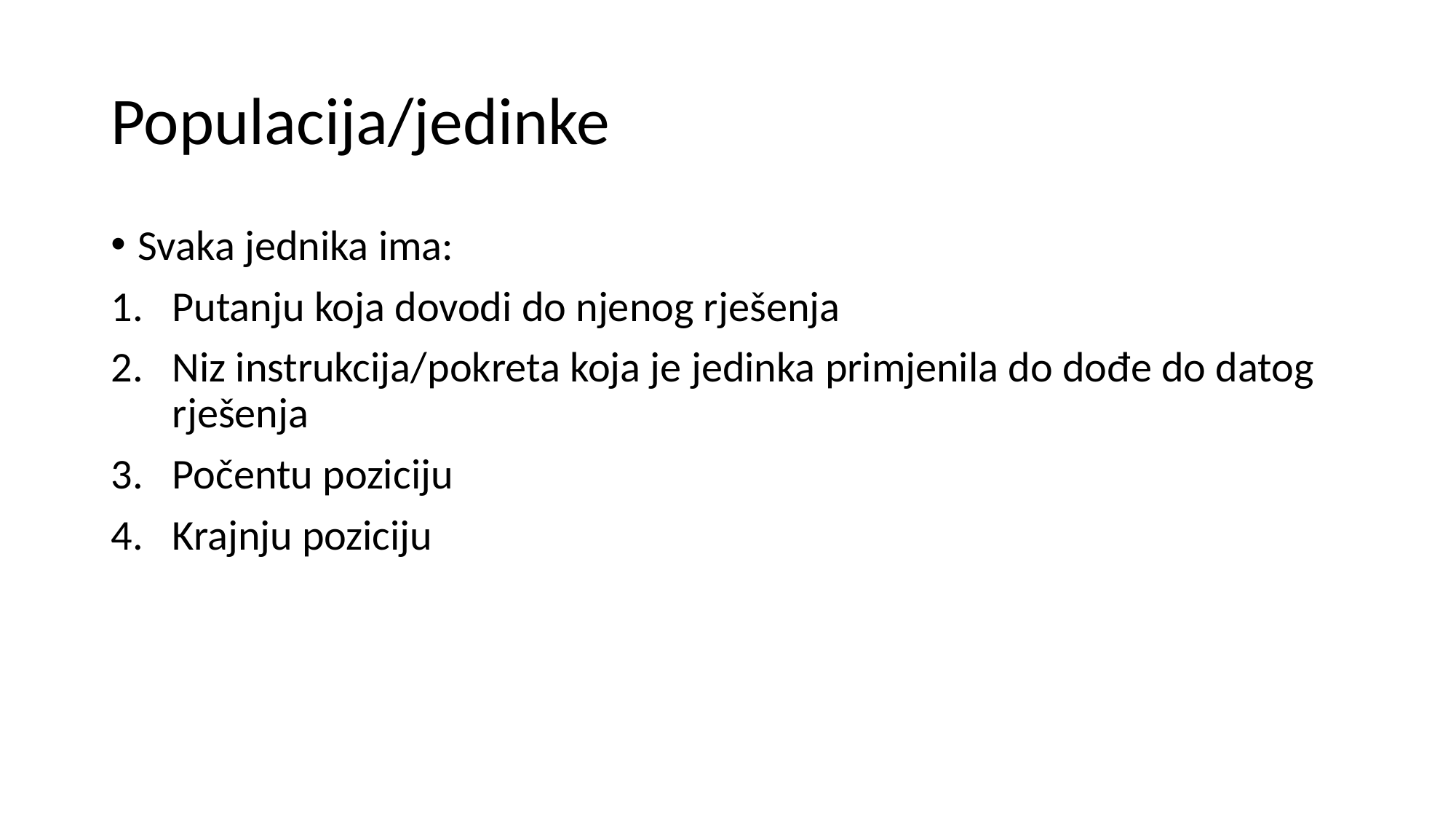

# Populacija/jedinke
Svaka jednika ima:
Putanju koja dovodi do njenog rješenja
Niz instrukcija/pokreta koja je jedinka primjenila do dođe do datog rješenja
Počentu poziciju
Krajnju poziciju